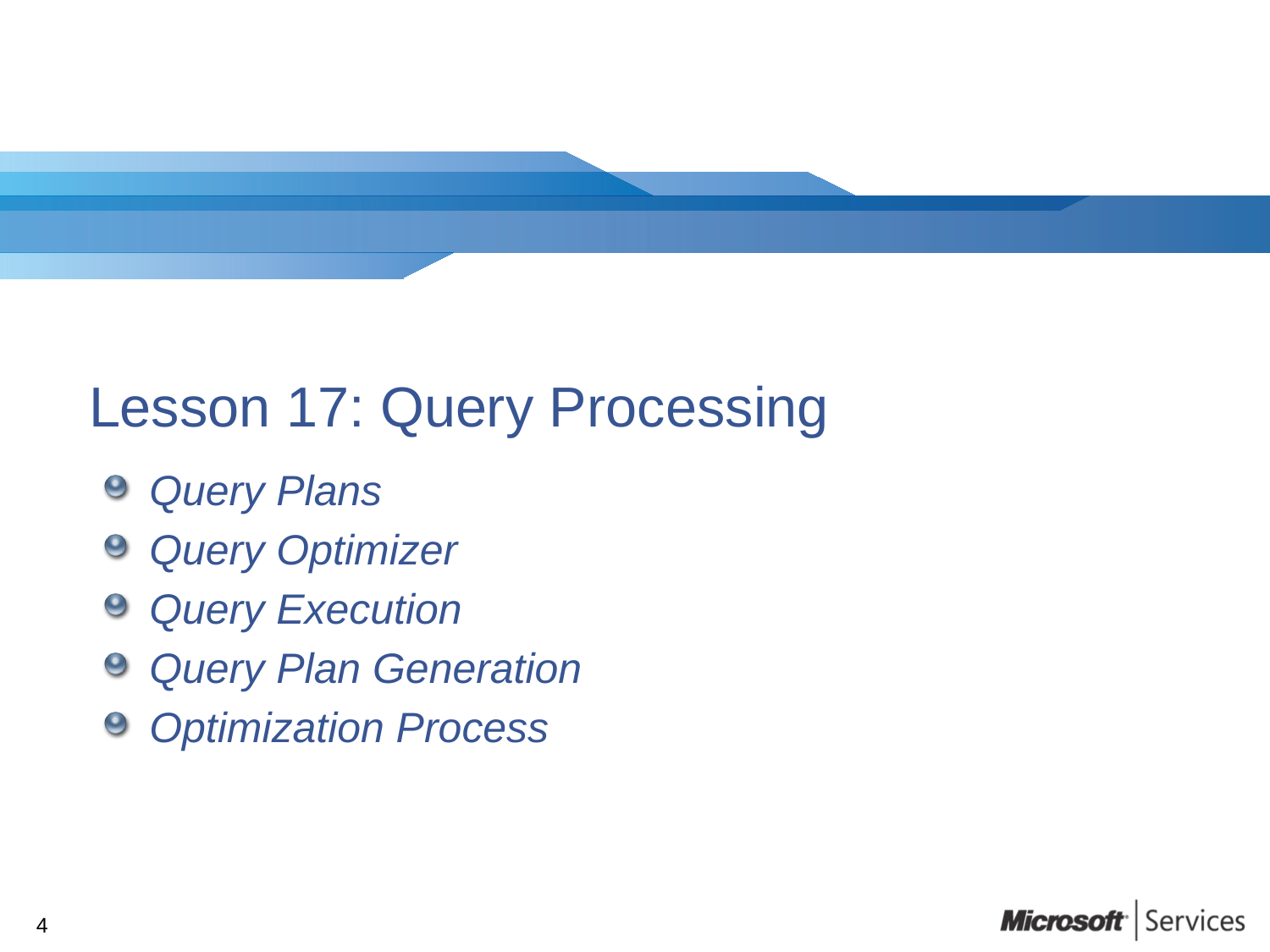

# Lesson 17: Query Processing
Query Plans
Query Optimizer
Query Execution
Query Plan Generation
Optimization Process

4